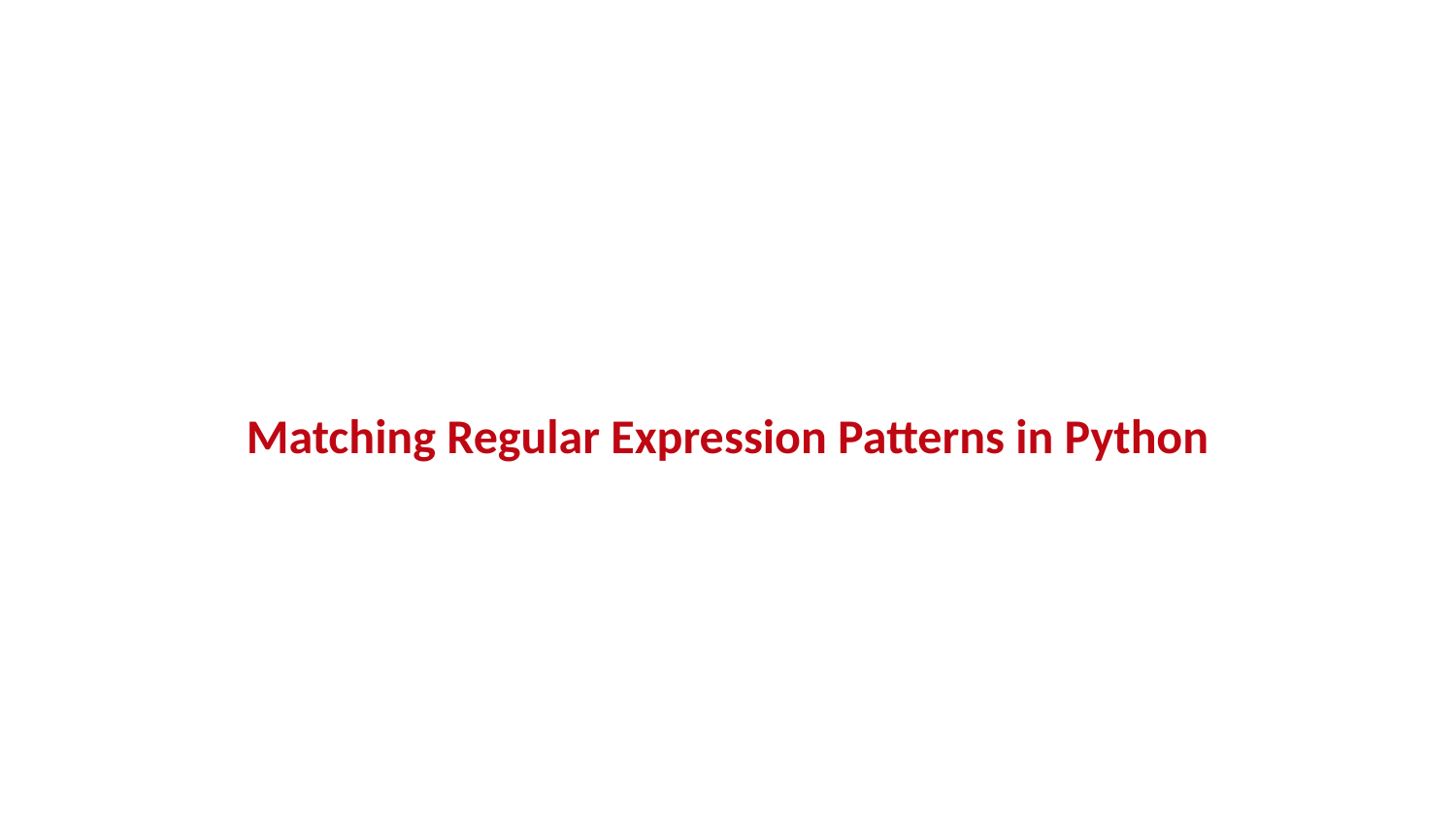

# Matching Regular Expression Patterns in Python